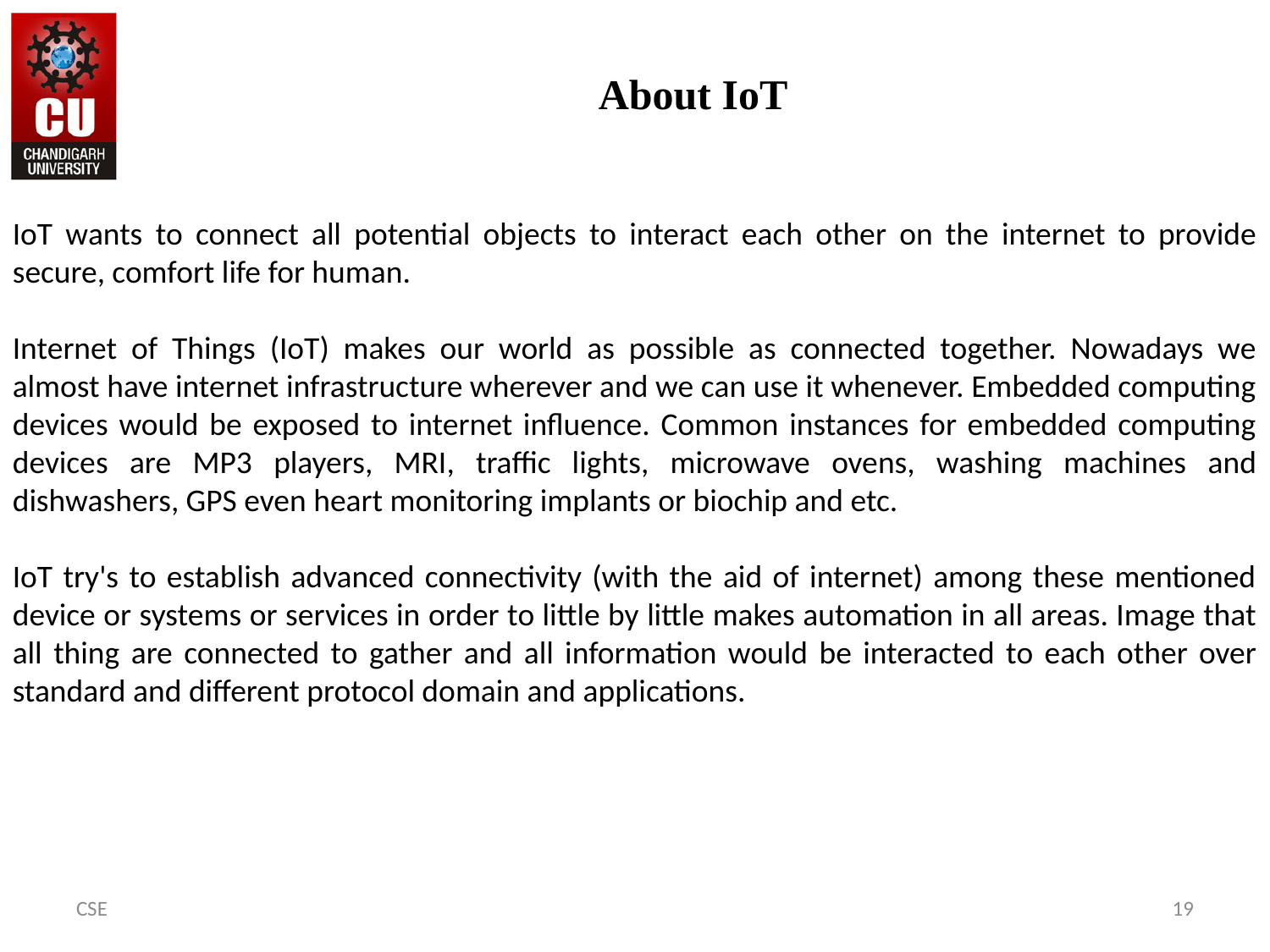

# About IoT

IoT wants to connect all potential objects to interact each other on the internet to provide secure, comfort life for human.

Internet of Things (IoT) makes our world as possible as connected together. Nowadays we almost have internet infrastructure wherever and we can use it whenever. Embedded computing devices would be exposed to internet influence. Common instances for embedded computing devices are MP3 players, MRI, traffic lights, microwave ovens, washing machines and dishwashers, GPS even heart monitoring implants or biochip and etc.

IoT try's to establish advanced connectivity (with the aid of internet) among these mentioned device or systems or services in order to little by little makes automation in all areas. Image that all thing are connected to gather and all information would be interacted to each other over standard and different protocol domain and applications.
CSE
19